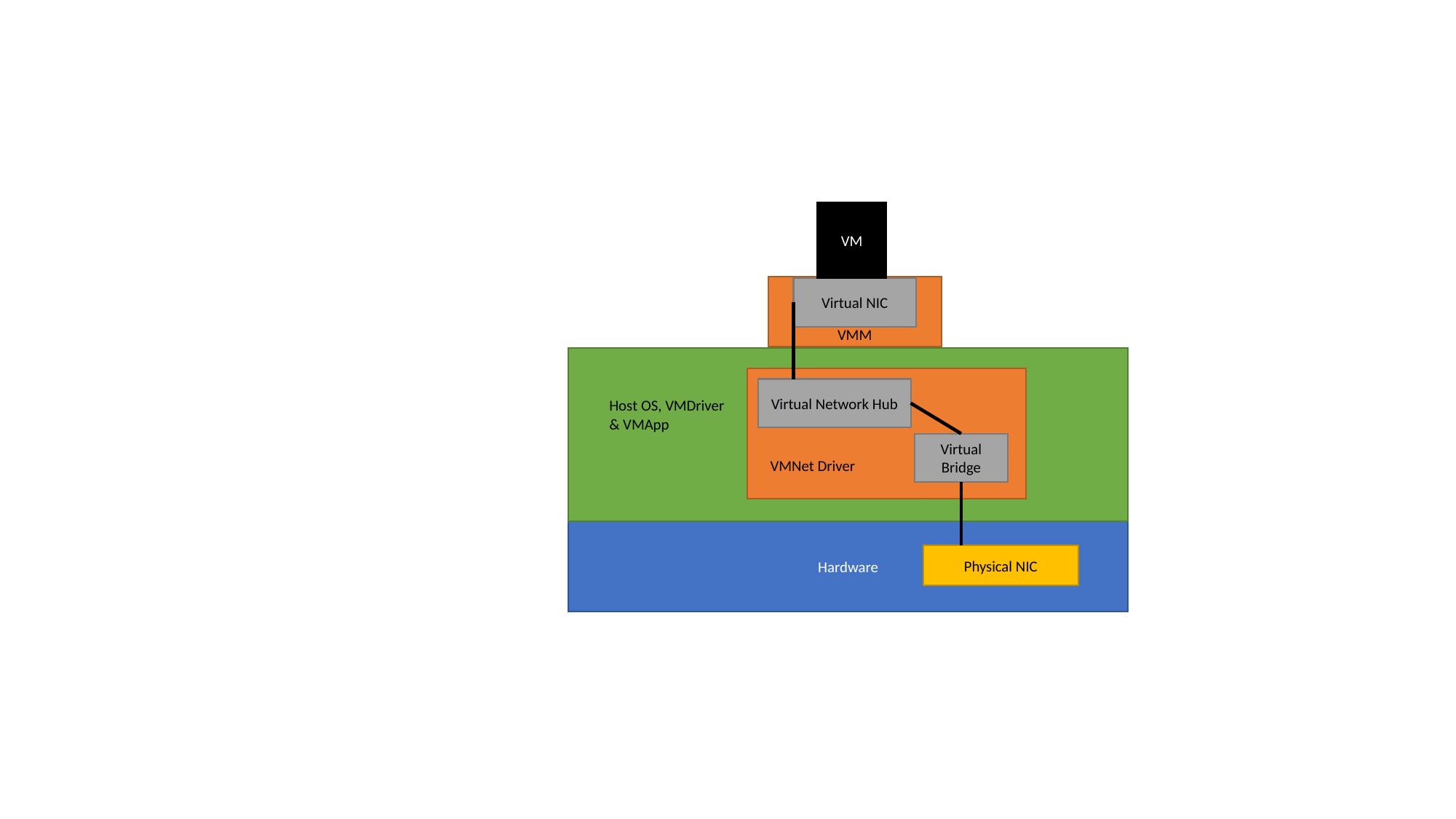

VM

Virtual NIC
VMM

Virtual Network Hub
Host OS, VMDriver & VMApp
Virtual Bridge
VMNet Driver
Hardware
Physical NIC